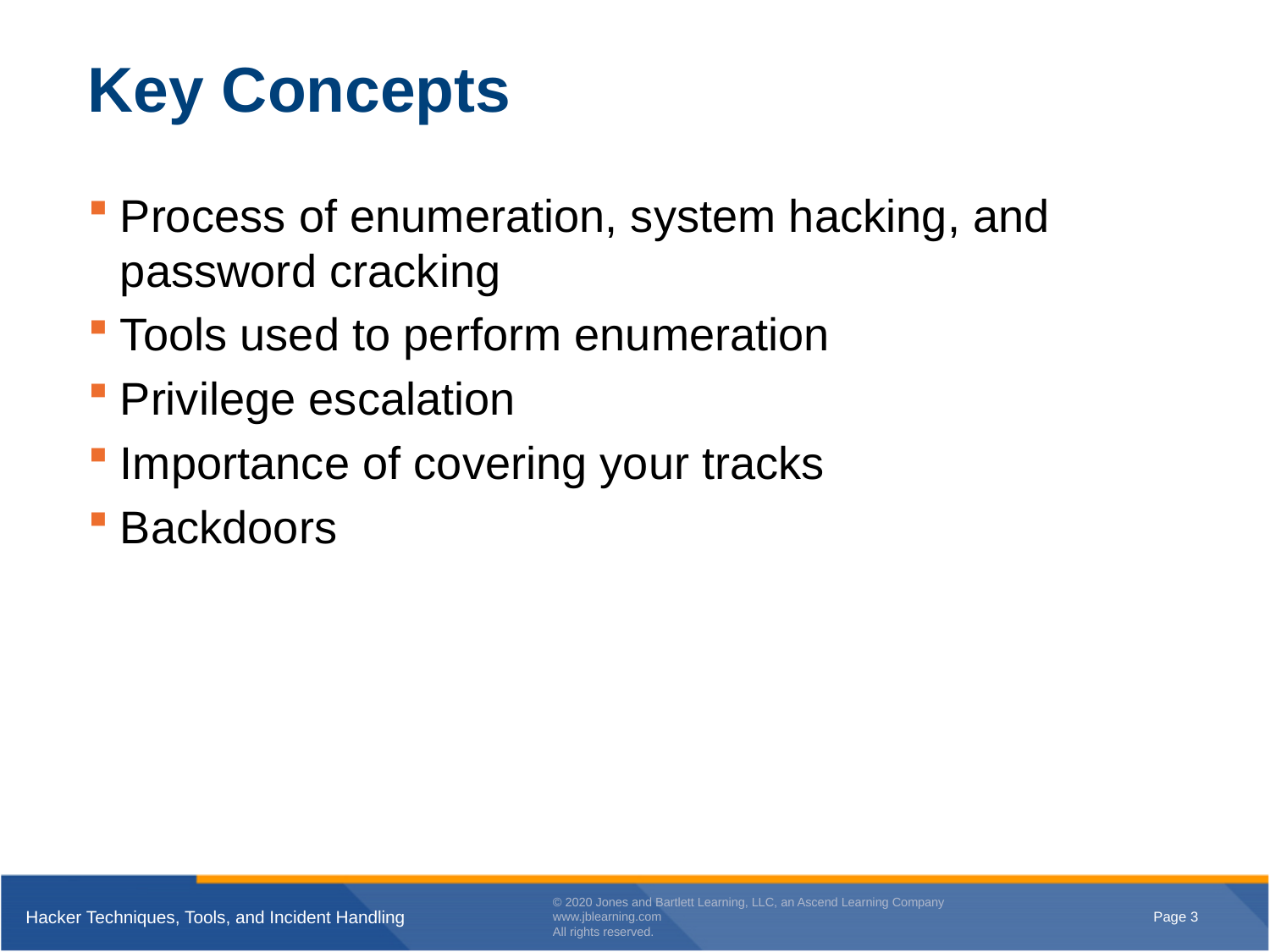

# Key Concepts
Process of enumeration, system hacking, and password cracking
Tools used to perform enumeration
Privilege escalation
Importance of covering your tracks
Backdoors